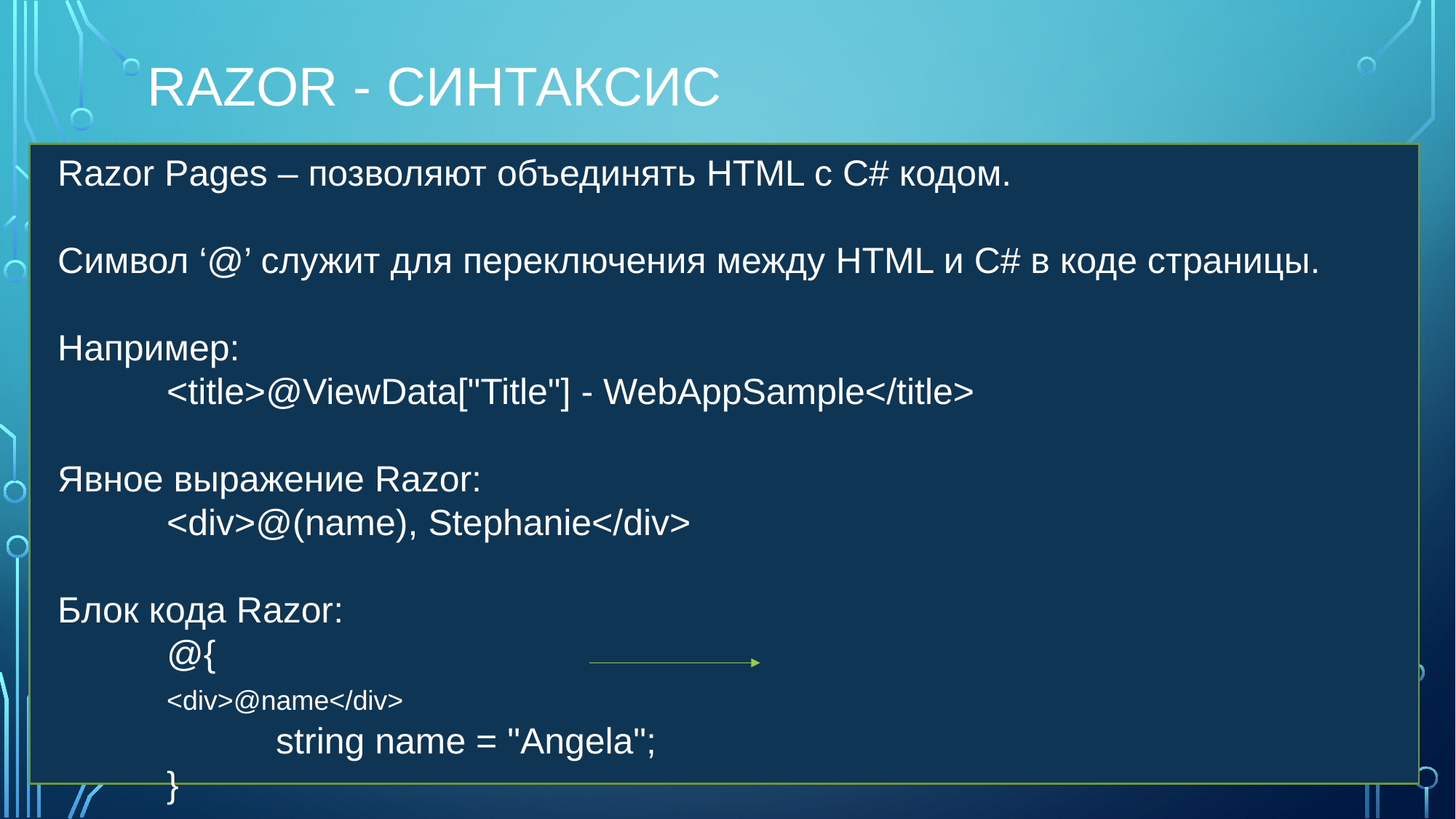

# RAZOR - синтаксис

Razor Pages – позволяют объединять HTML с C# кодом.

Символ ‘@’ служит для переключения между HTML и C# в коде страницы.

Например:
	<title>@ViewData["Title"] - WebAppSample</title>

Явное выражение Razor:
	<div>@(name), Stephanie</div>

Блок кода Razor:
	@{ 												<div>@name</div>
		string name = "Angela";
	}